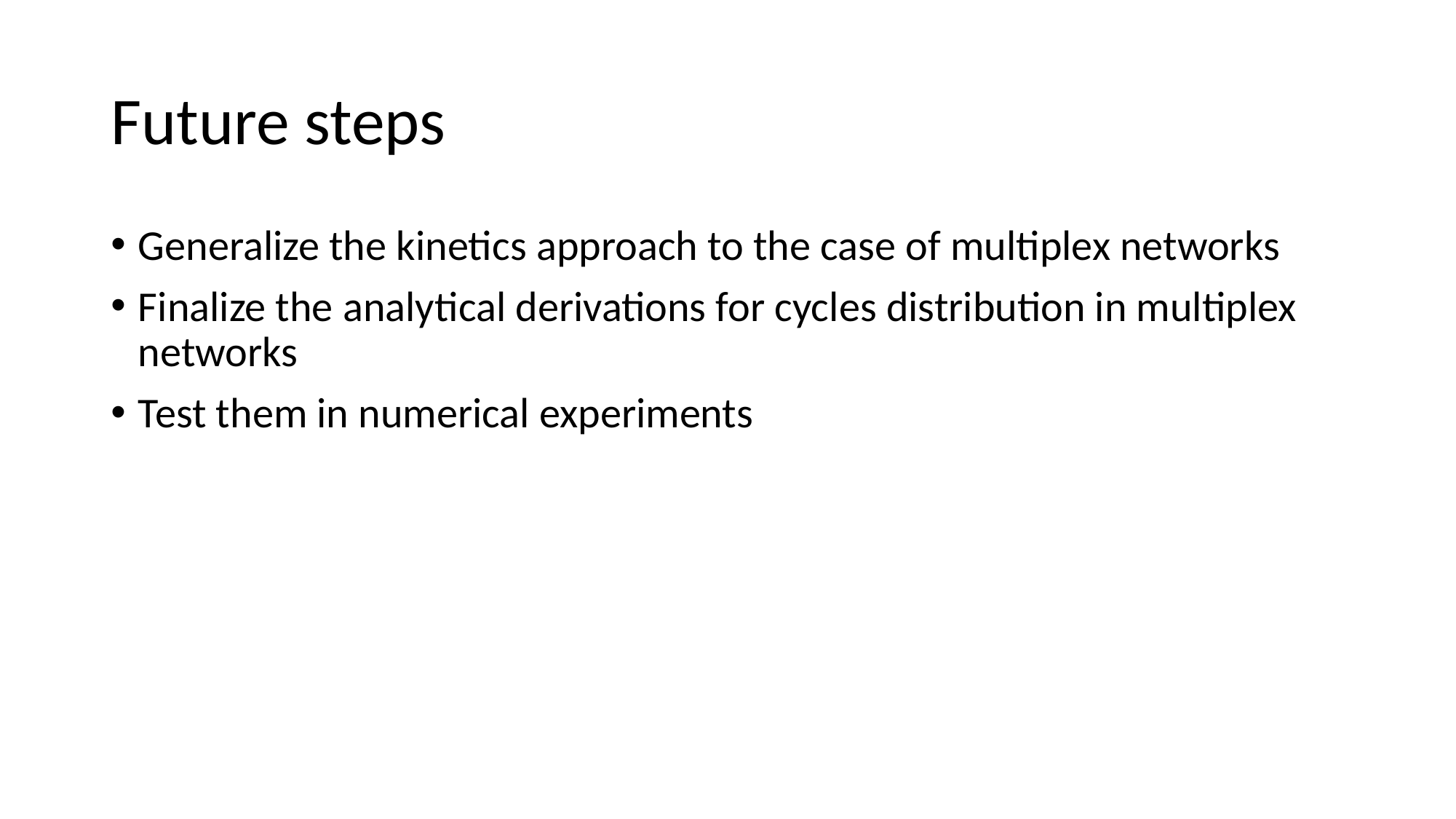

# Future steps
Generalize the kinetics approach to the case of multiplex networks
Finalize the analytical derivations for cycles distribution in multiplex networks
Test them in numerical experiments